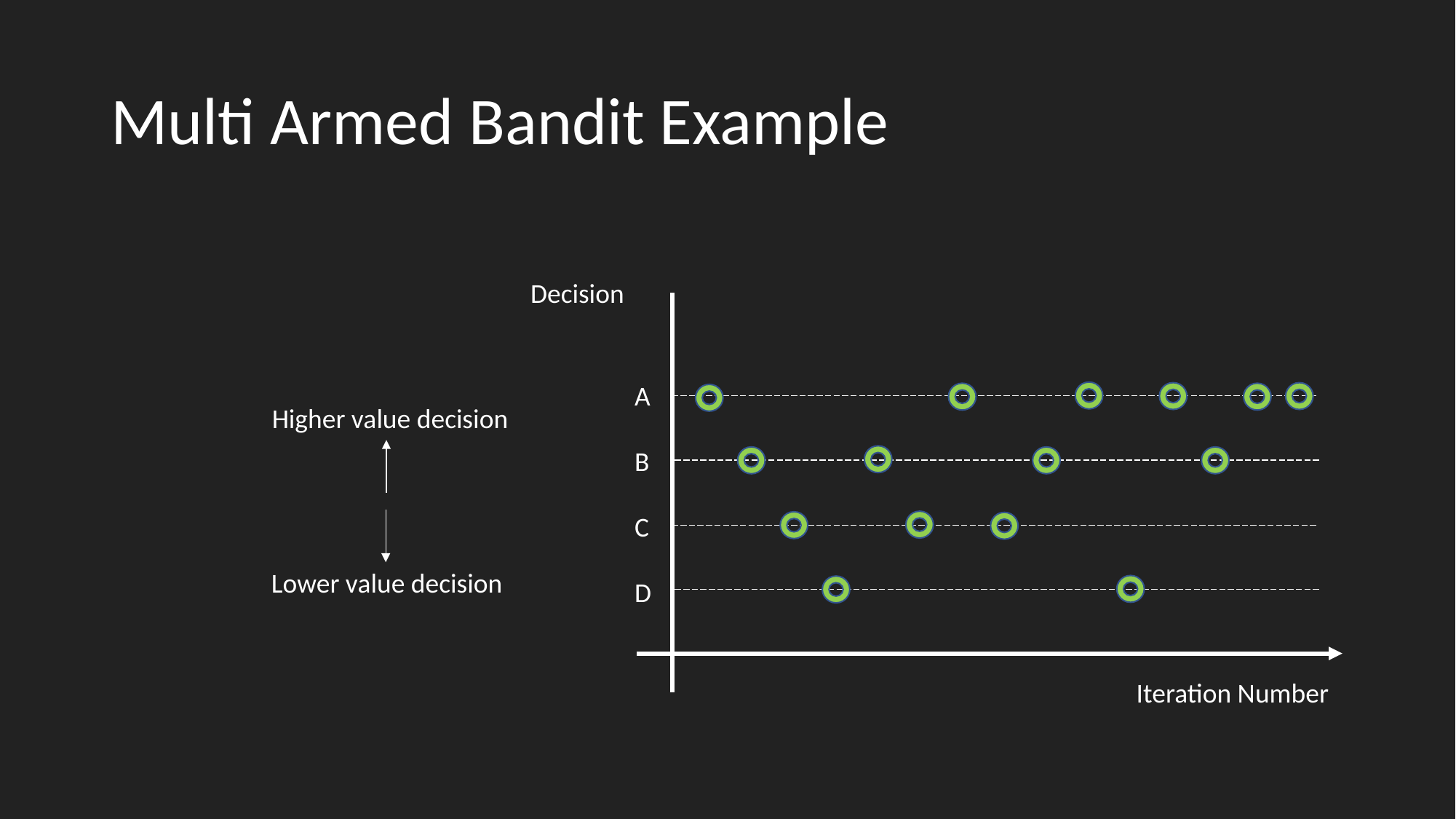

# Multi Armed Bandit Example
Decision
A

B

C

D

Higher value decision

Lower value decision

Iteration Number